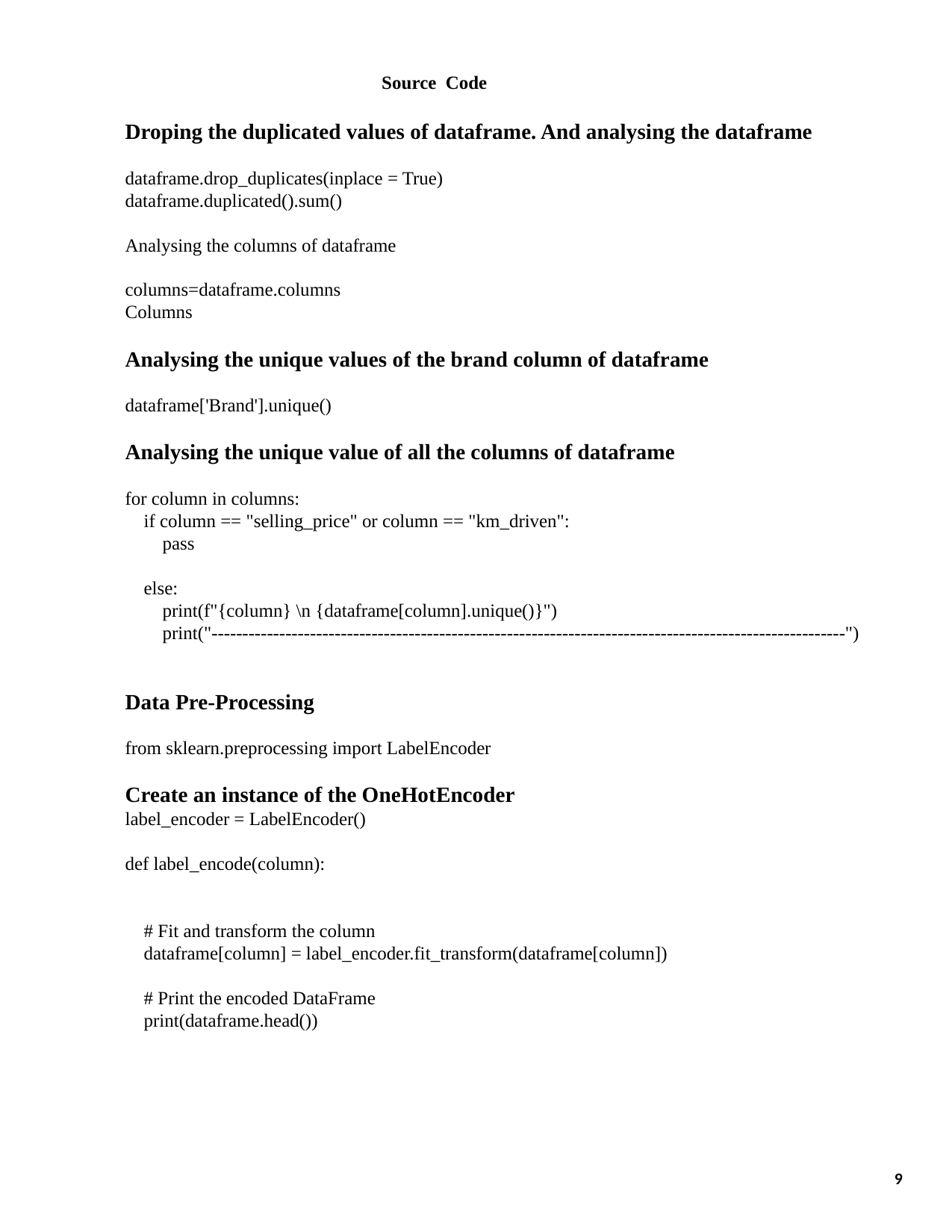

Source  Code
Droping the duplicated values of dataframe. And analysing the dataframe

dataframe.drop_duplicates(inplace = True)
dataframe.duplicated().sum()

Analysing the columns of dataframe

columns=dataframe.columns
Columns

Analysing the unique values of the brand column of dataframe

dataframe['Brand'].unique()

Analysing the unique value of all the columns of dataframe

for column in columns:
    if column == "selling_price" or column == "km_driven":
        pass

    else:
        print(f"{column} \n {dataframe[column].unique()}")
        print("-------------------------------------------------------------------------------------------------------")

Data Pre-Processing

from sklearn.preprocessing import LabelEncoder

Create an instance of the OneHotEncoder
label_encoder = LabelEncoder()

def label_encode(column):

    # Fit and transform the column
    dataframe[column] = label_encoder.fit_transform(dataframe[column])

    # Print the encoded DataFrame
    print(dataframe.head())

9